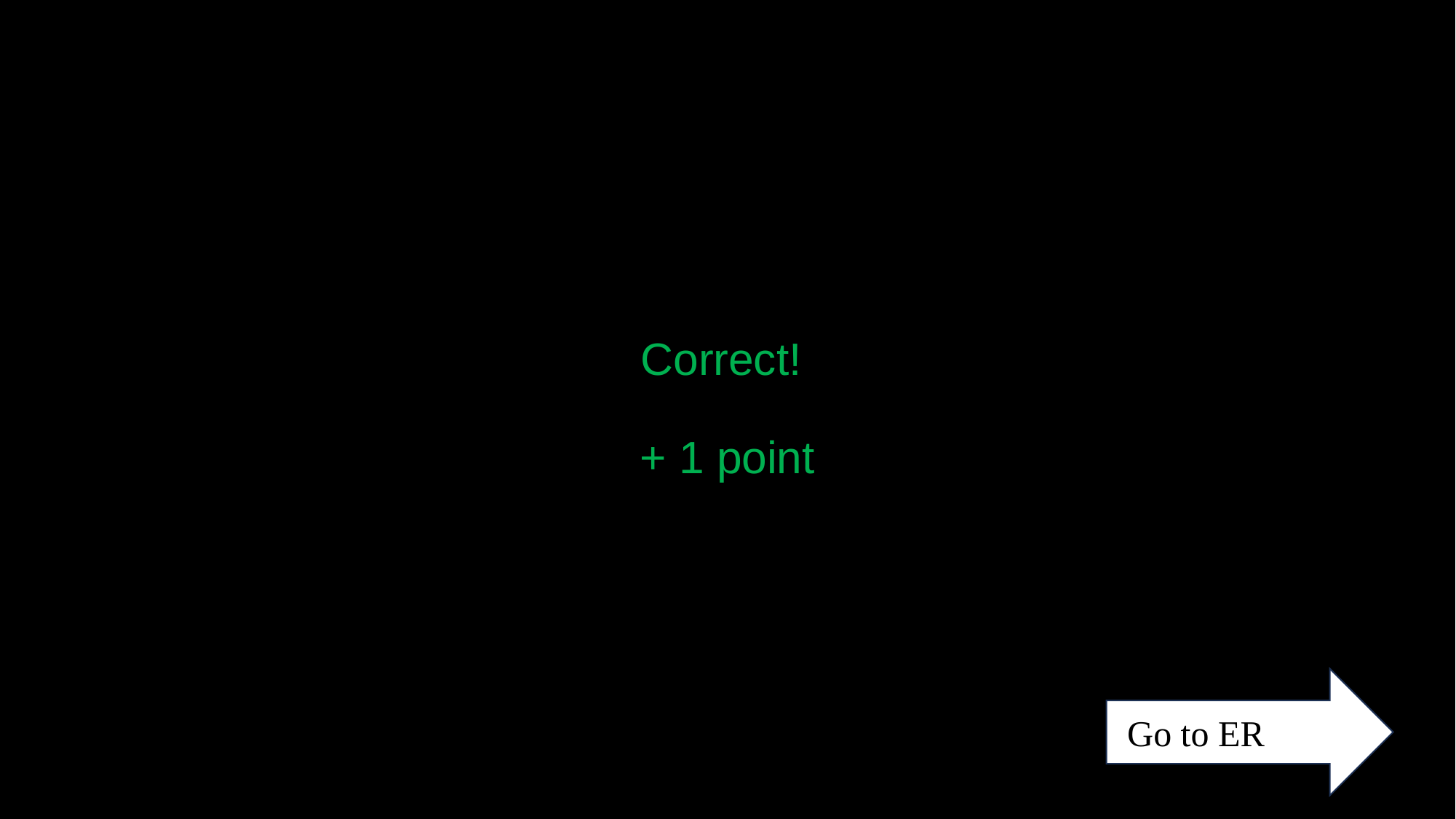

# Correct! + 1 point

Go to ER